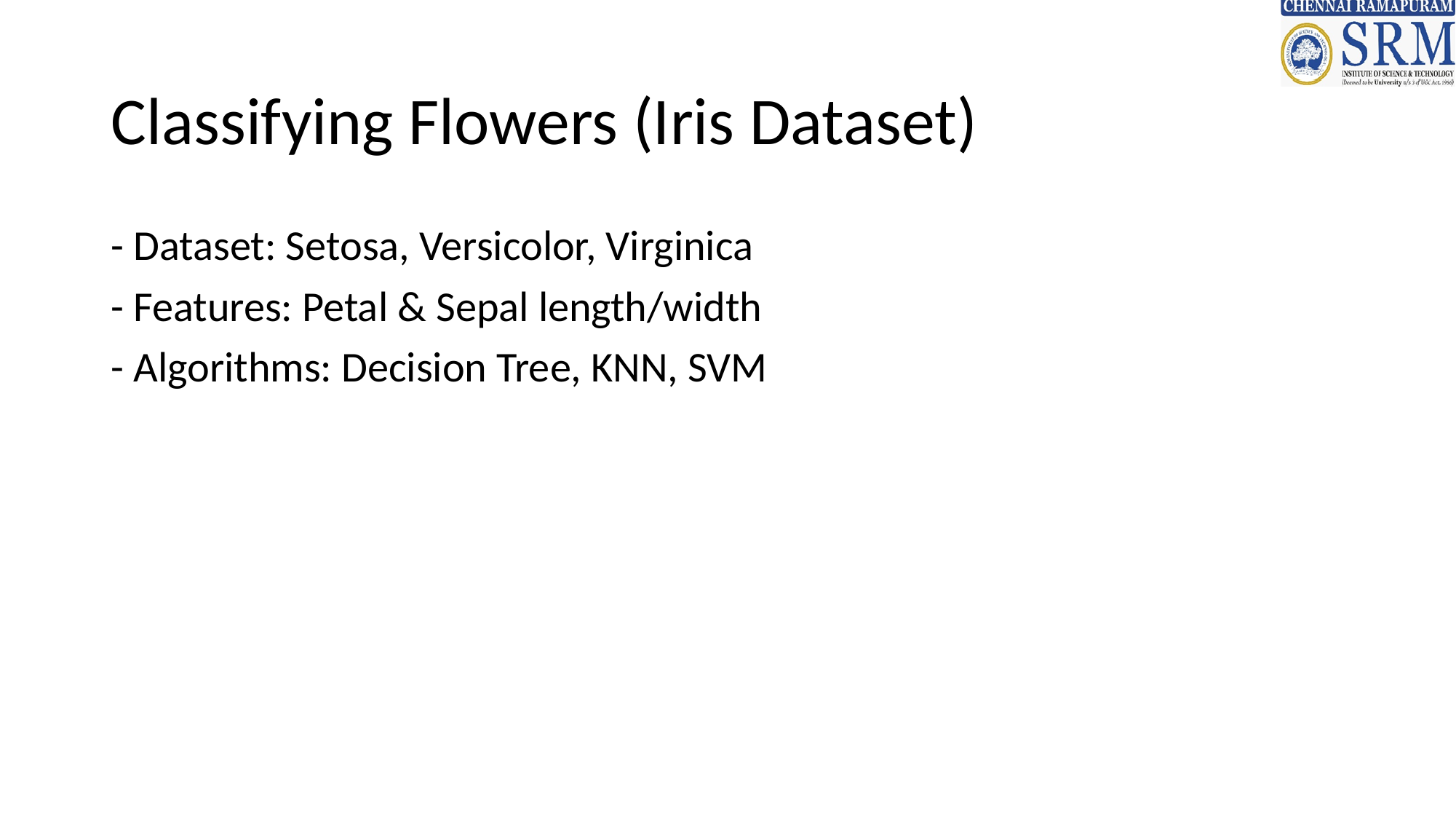

# Classifying Flowers (Iris Dataset)
- Dataset: Setosa, Versicolor, Virginica
- Features: Petal & Sepal length/width
- Algorithms: Decision Tree, KNN, SVM